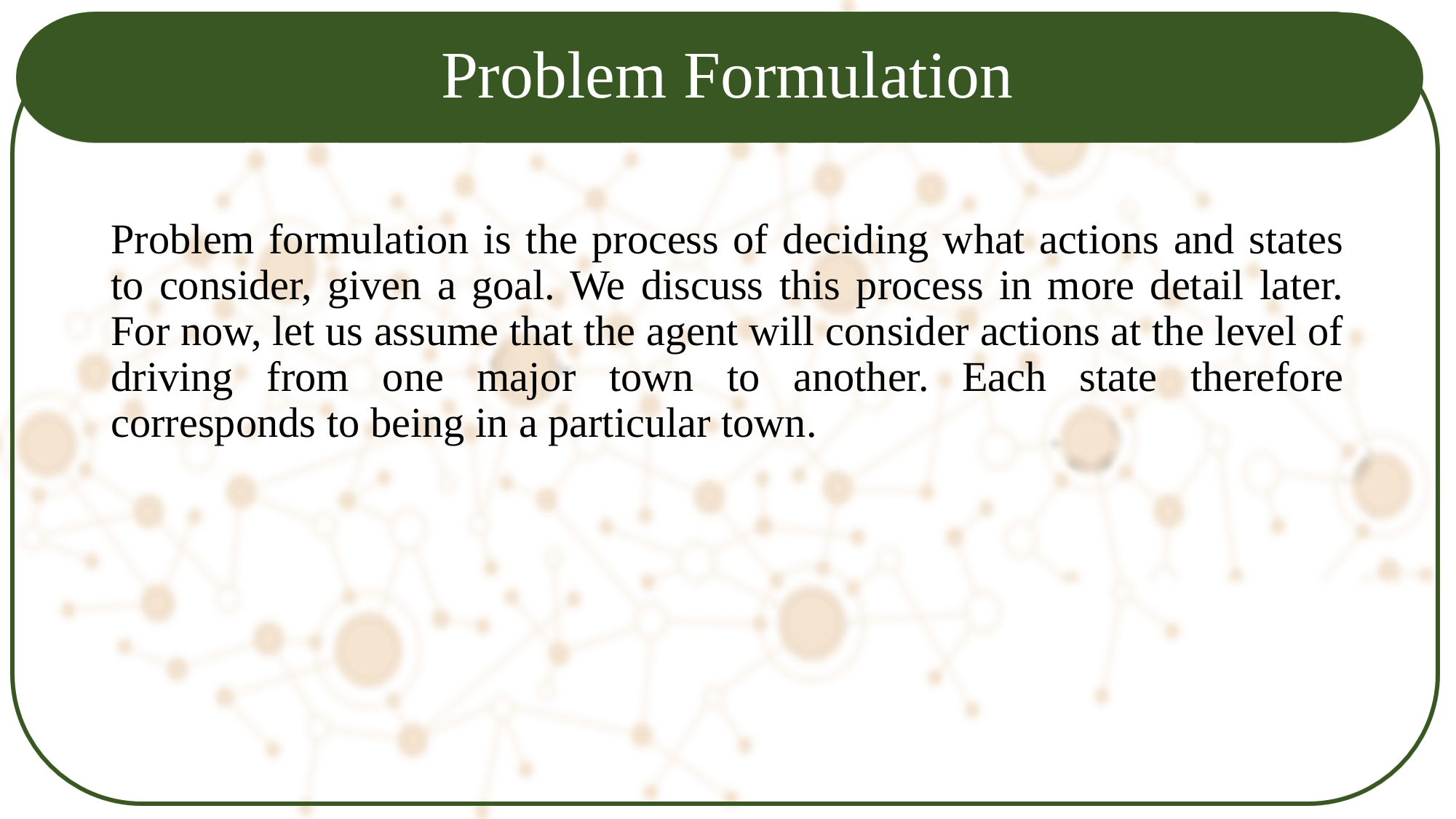

# Problem Formulation
Problem formulation is the process of deciding what actions and states to consider, given a goal. We discuss this process in more detail later. For now, let us assume that the agent will consider actions at the level of driving from one major town to another. Each state therefore corresponds to being in a particular town.